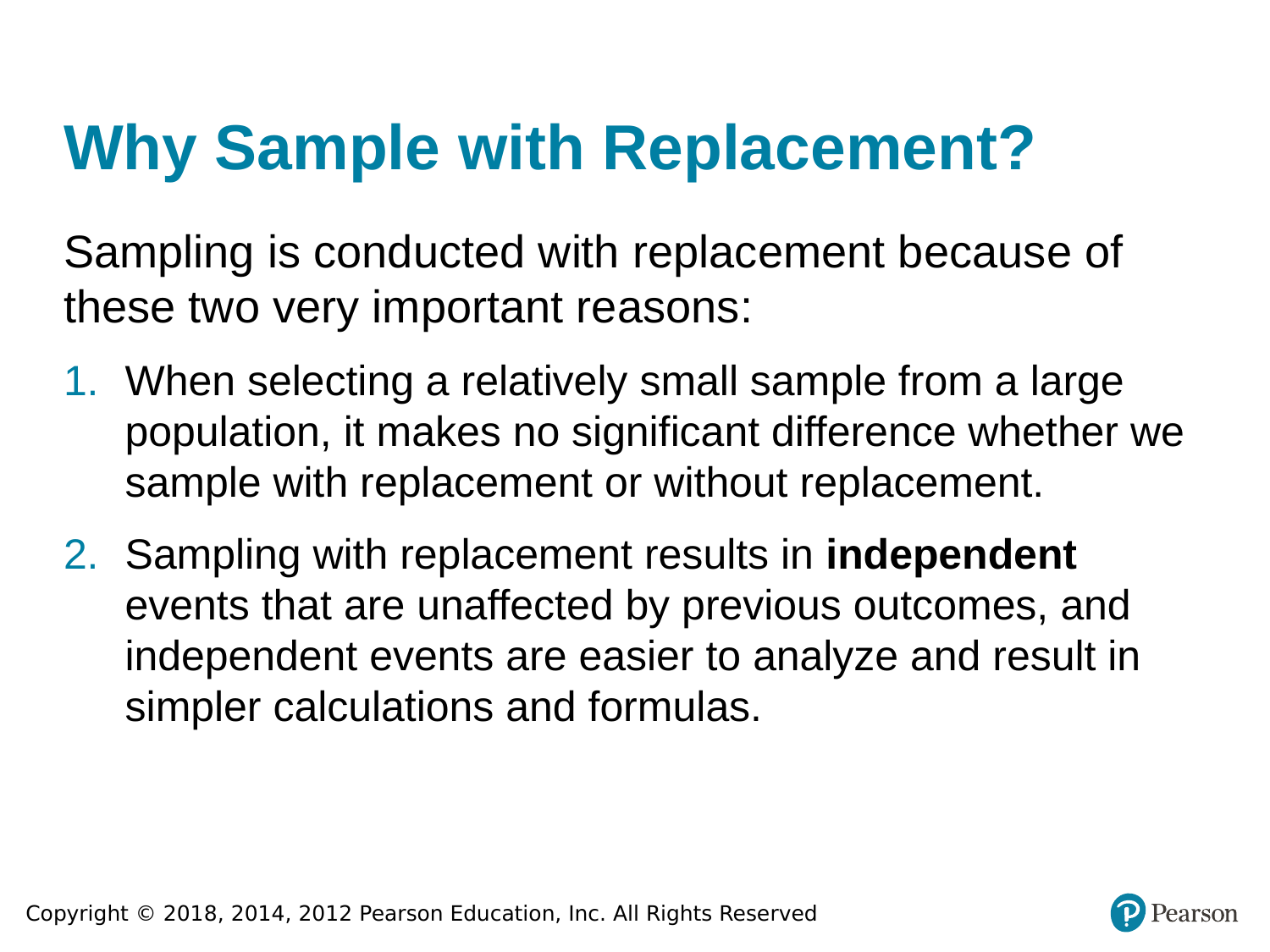

# Why Sample with Replacement?
Sampling is conducted with replacement because of these two very important reasons:
When selecting a relatively small sample from a large population, it makes no significant difference whether we sample with replacement or without replacement.
Sampling with replacement results in independent events that are unaffected by previous outcomes, and independent events are easier to analyze and result in simpler calculations and formulas.